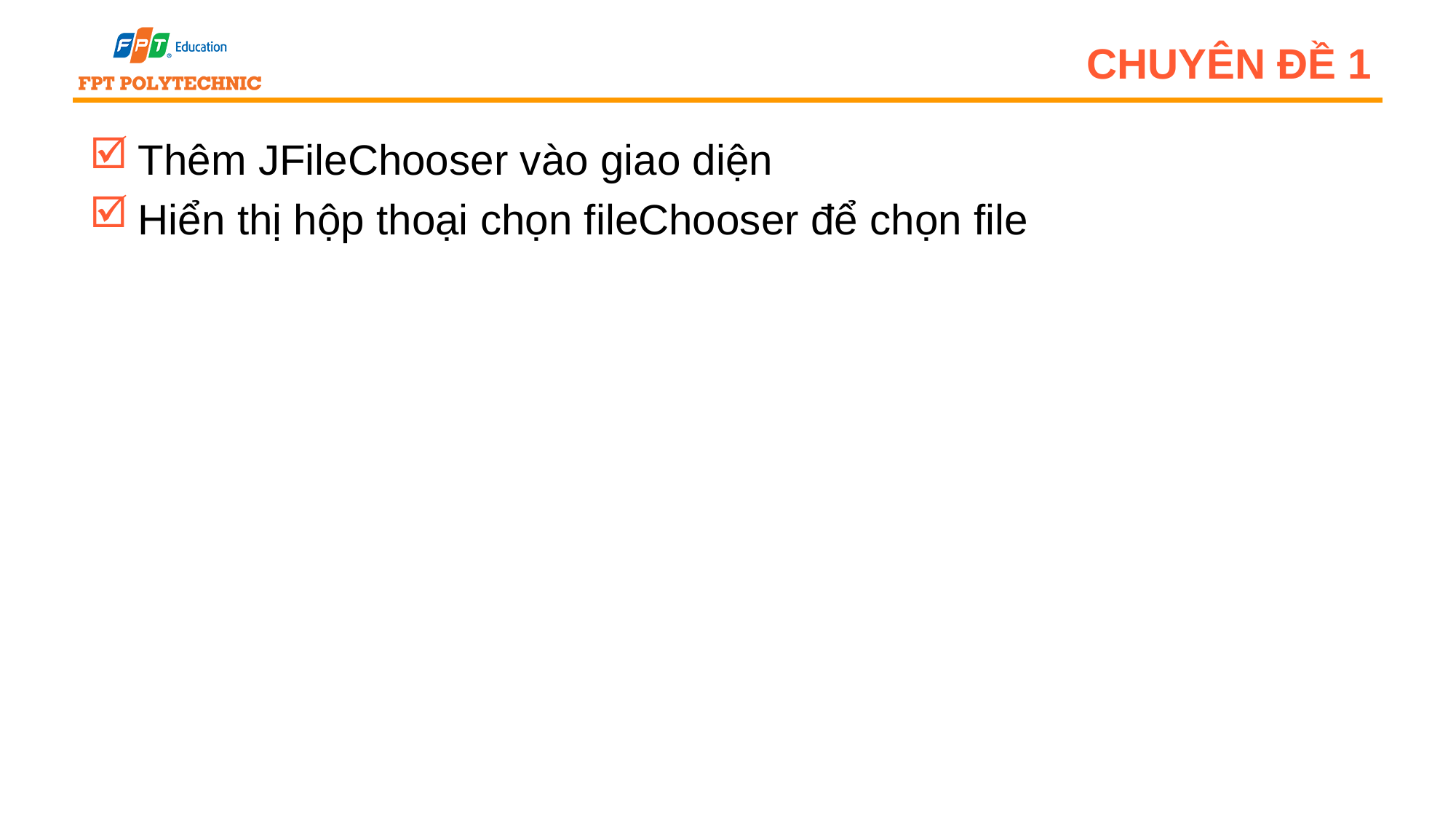

# Chuyên đề 1
Thêm JFileChooser vào giao diện
Hiển thị hộp thoại chọn fileChooser để chọn file